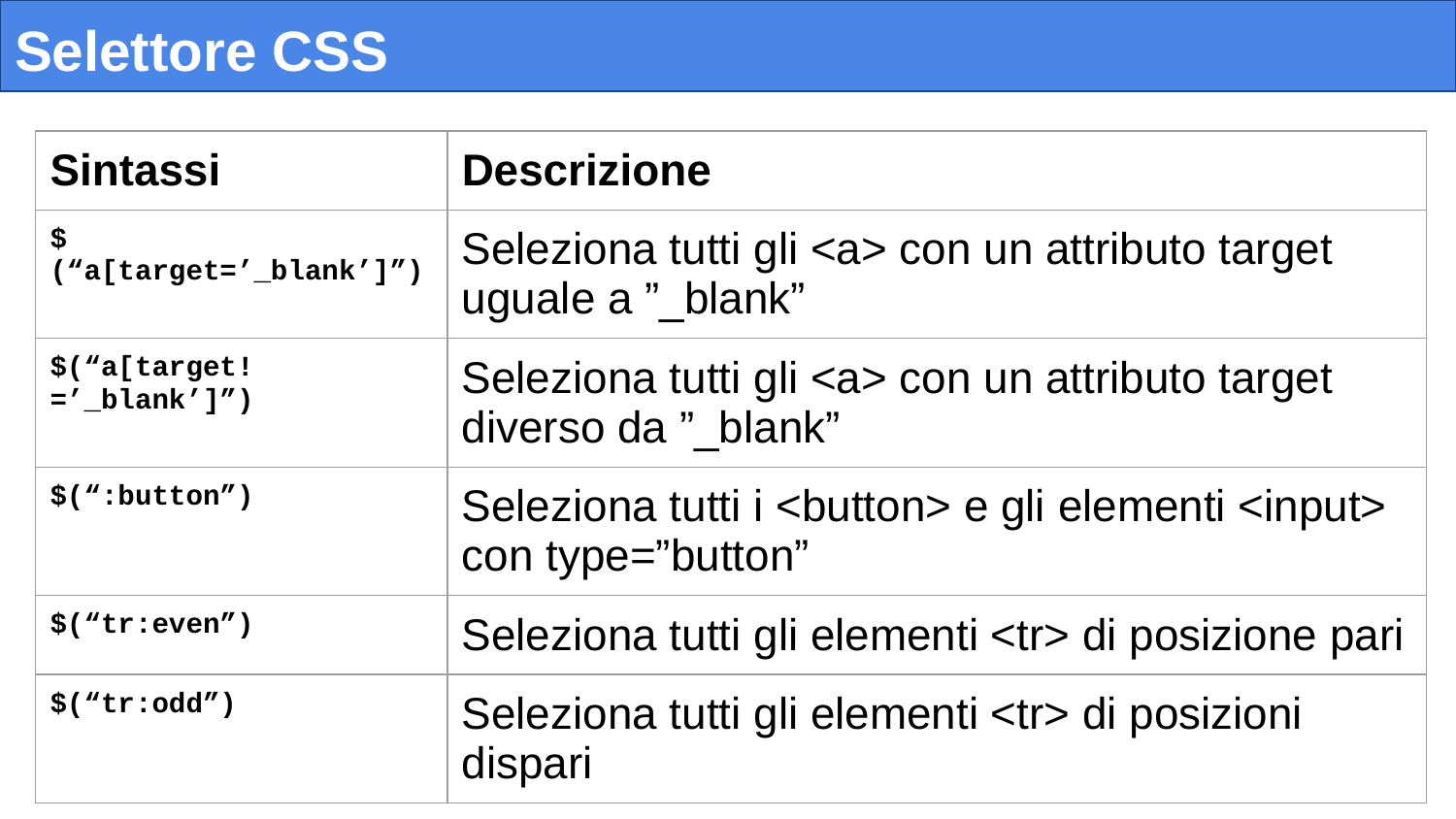

# Selettore CSS
| Sintassi | Descrizione |
| --- | --- |
| $(“a[target=’\_blank’]”) | Seleziona tutti gli <a> con un attributo target uguale a ”\_blank” |
| $(“a[target!=’\_blank’]”) | Seleziona tutti gli <a> con un attributo target diverso da ”\_blank” |
| $(“:button”) | Seleziona tutti i <button> e gli elementi <input> con type=”button” |
| $(“tr:even”) | Seleziona tutti gli elementi <tr> di posizione pari |
| $(“tr:odd”) | Seleziona tutti gli elementi <tr> di posizioni dispari |